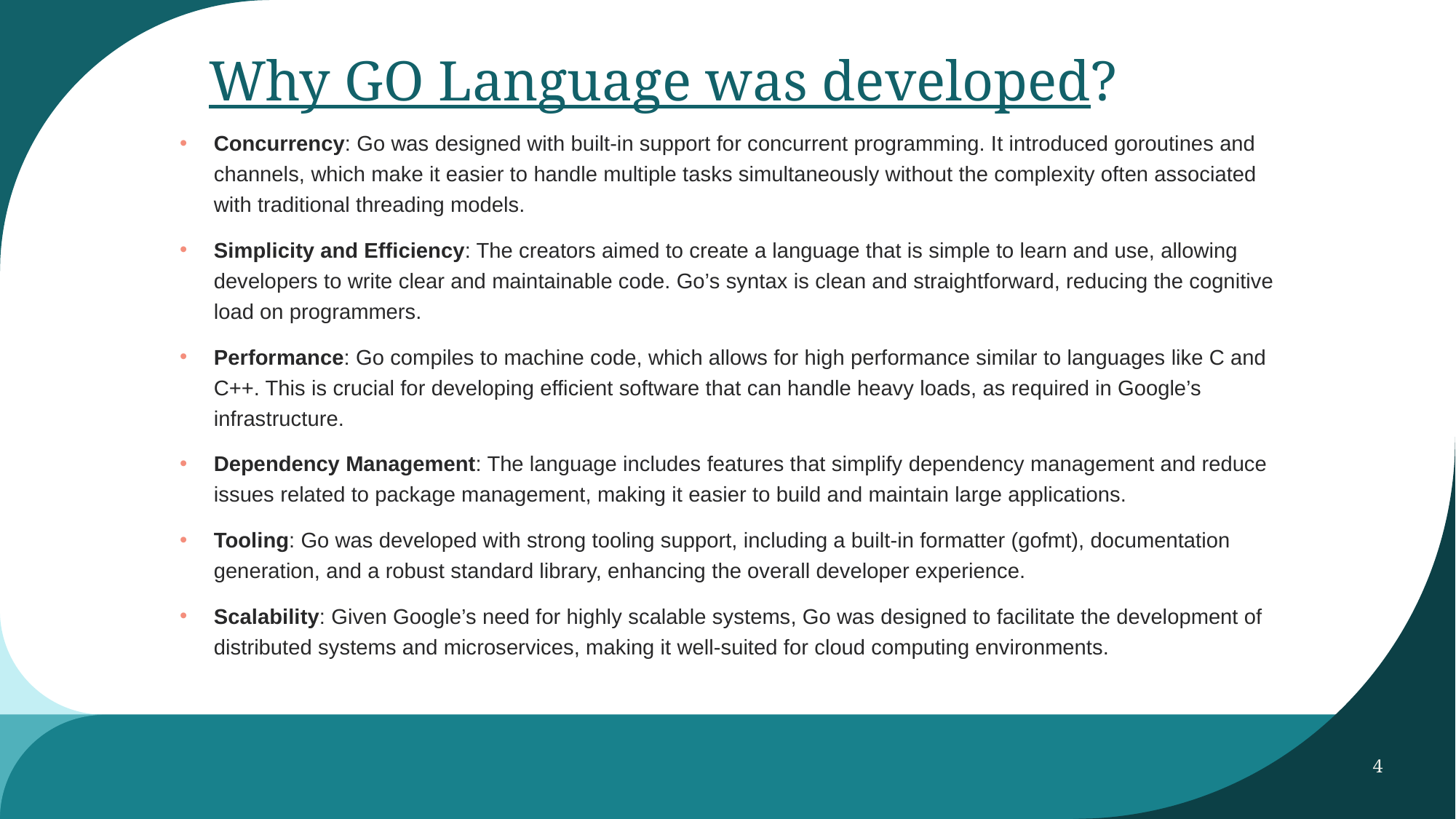

# Why GO Language was developed?
Concurrency: Go was designed with built-in support for concurrent programming. It introduced goroutines and channels, which make it easier to handle multiple tasks simultaneously without the complexity often associated with traditional threading models.
Simplicity and Efficiency: The creators aimed to create a language that is simple to learn and use, allowing developers to write clear and maintainable code. Go’s syntax is clean and straightforward, reducing the cognitive load on programmers.
Performance: Go compiles to machine code, which allows for high performance similar to languages like C and C++. This is crucial for developing efficient software that can handle heavy loads, as required in Google’s infrastructure.
Dependency Management: The language includes features that simplify dependency management and reduce issues related to package management, making it easier to build and maintain large applications.
Tooling: Go was developed with strong tooling support, including a built-in formatter (gofmt), documentation generation, and a robust standard library, enhancing the overall developer experience.
Scalability: Given Google’s need for highly scalable systems, Go was designed to facilitate the development of distributed systems and microservices, making it well-suited for cloud computing environments.

4